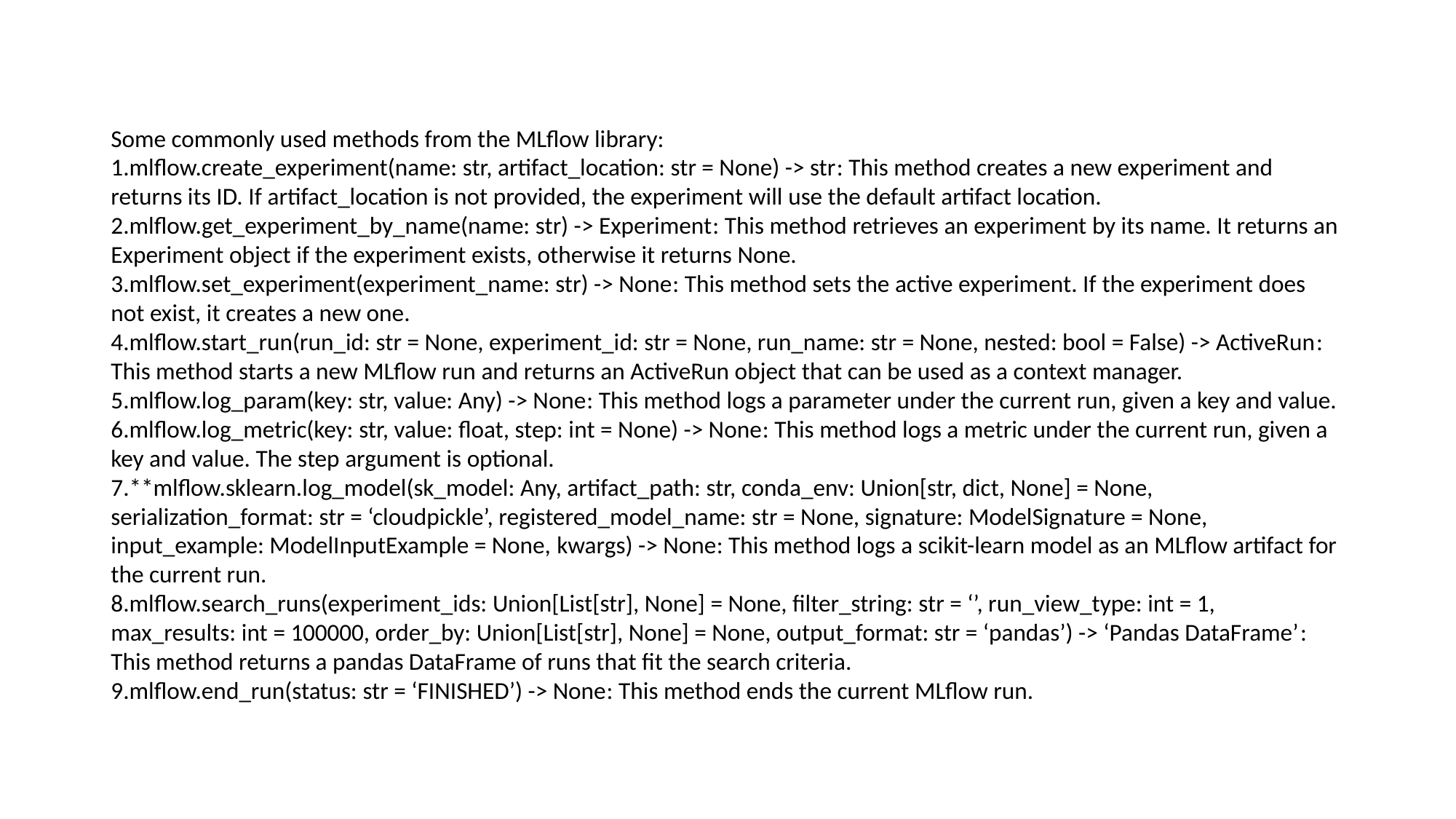

Some commonly used methods from the MLflow library:
mlflow.create_experiment(name: str, artifact_location: str = None) -> str: This method creates a new experiment and returns its ID. If artifact_location is not provided, the experiment will use the default artifact location.
mlflow.get_experiment_by_name(name: str) -> Experiment: This method retrieves an experiment by its name. It returns an Experiment object if the experiment exists, otherwise it returns None.
mlflow.set_experiment(experiment_name: str) -> None: This method sets the active experiment. If the experiment does not exist, it creates a new one.
mlflow.start_run(run_id: str = None, experiment_id: str = None, run_name: str = None, nested: bool = False) -> ActiveRun: This method starts a new MLflow run and returns an ActiveRun object that can be used as a context manager.
mlflow.log_param(key: str, value: Any) -> None: This method logs a parameter under the current run, given a key and value.
mlflow.log_metric(key: str, value: float, step: int = None) -> None: This method logs a metric under the current run, given a key and value. The step argument is optional.
**mlflow.sklearn.log_model(sk_model: Any, artifact_path: str, conda_env: Union[str, dict, None] = None, serialization_format: str = ‘cloudpickle’, registered_model_name: str = None, signature: ModelSignature = None, input_example: ModelInputExample = None, kwargs) -> None: This method logs a scikit-learn model as an MLflow artifact for the current run.
mlflow.search_runs(experiment_ids: Union[List[str], None] = None, filter_string: str = ‘’, run_view_type: int = 1, max_results: int = 100000, order_by: Union[List[str], None] = None, output_format: str = ‘pandas’) -> ‘Pandas DataFrame’: This method returns a pandas DataFrame of runs that fit the search criteria.
mlflow.end_run(status: str = ‘FINISHED’) -> None: This method ends the current MLflow run.